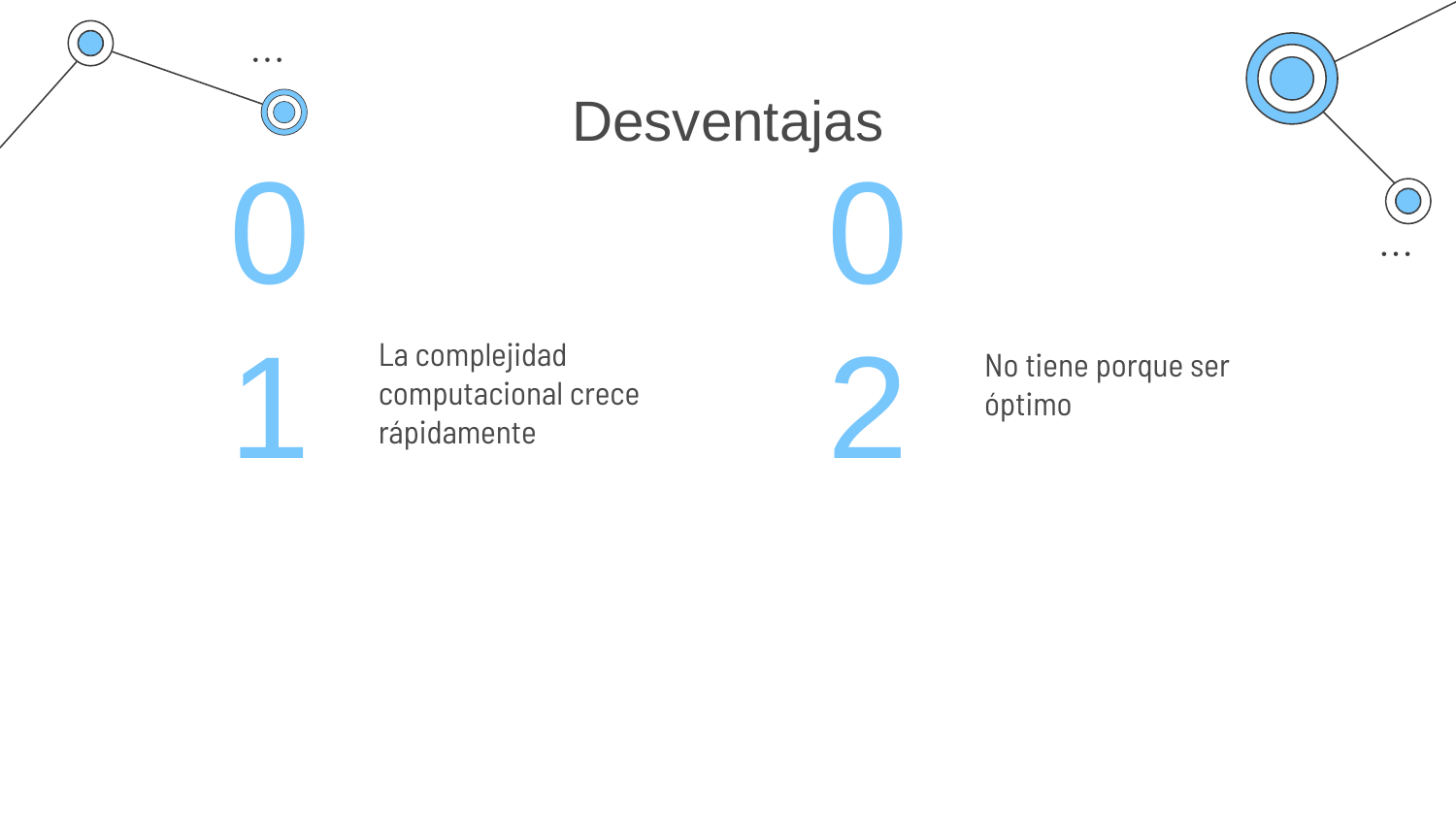

# Desventajas
La complejidad computacional crece rápidamente
No tiene porque ser óptimo
01
02